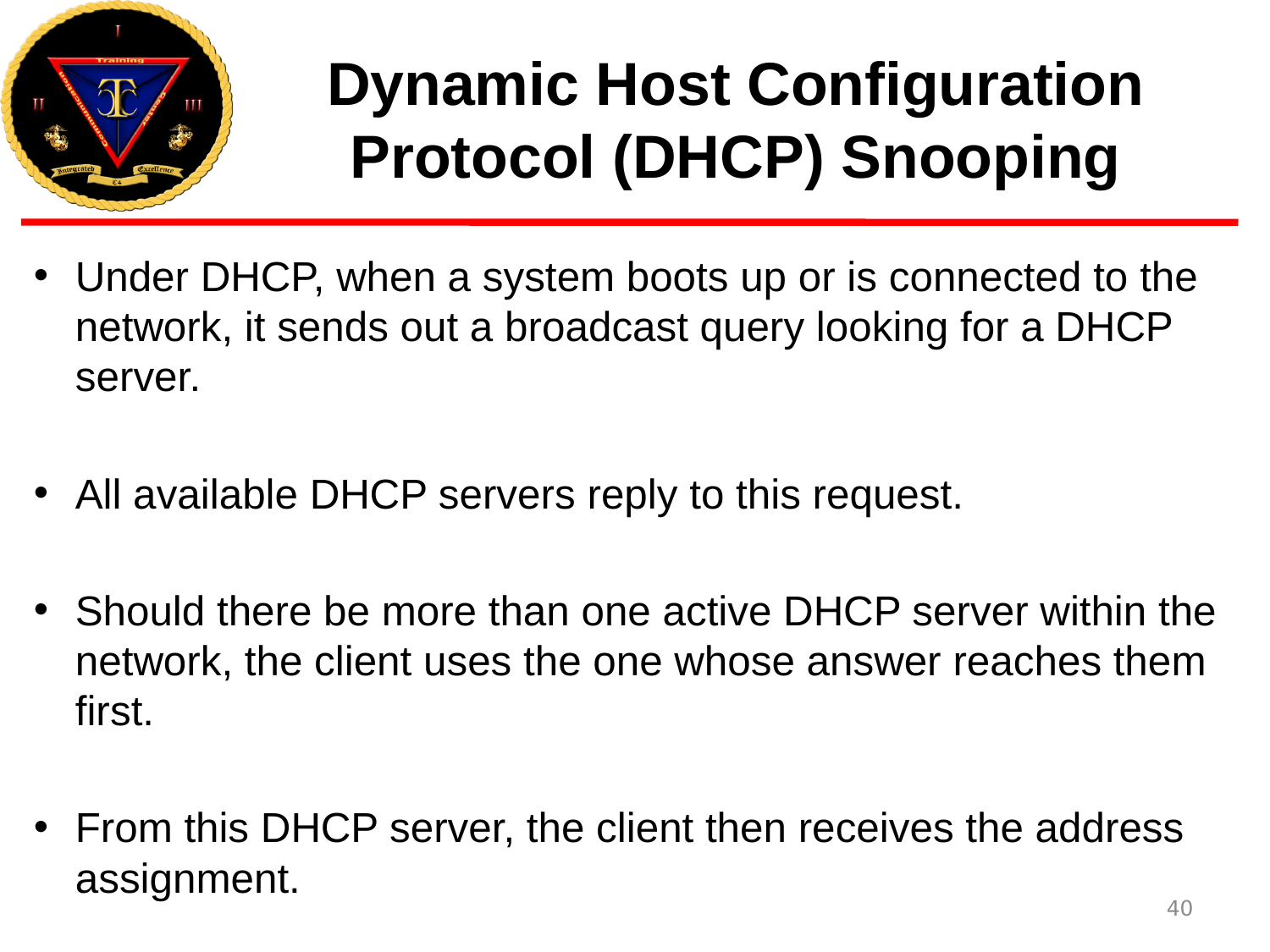

# Dynamic Host Configuration Protocol (DHCP) Snooping
Under DHCP, when a system boots up or is connected to the network, it sends out a broadcast query looking for a DHCP server.

All available DHCP servers reply to this request.

Should there be more than one active DHCP server within the network, the client uses the one whose answer reaches them first.

From this DHCP server, the client then receives the address assignment.
40